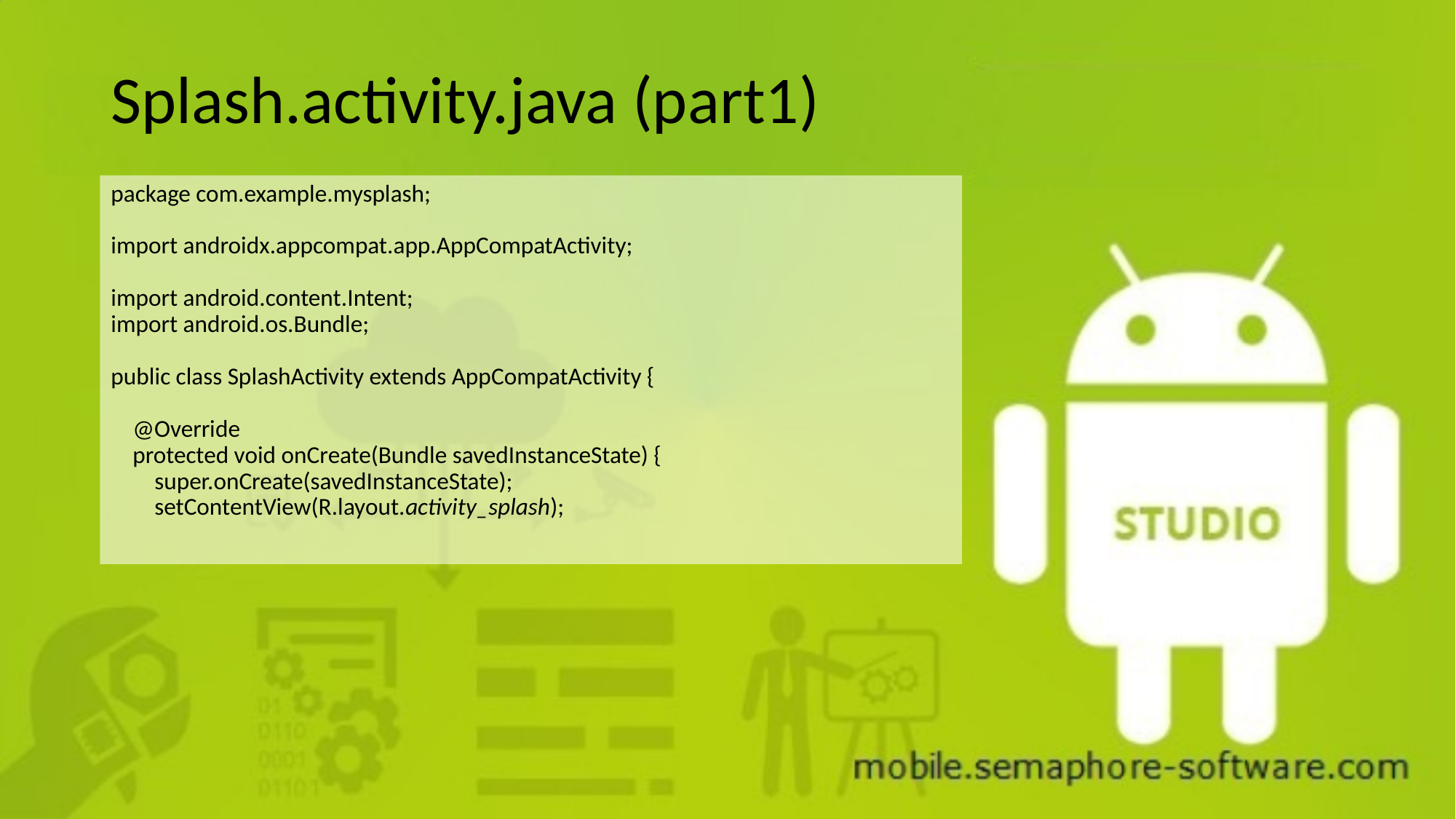

# Splash.activity.java (part1)
package com.example.mysplash;
import androidx.appcompat.app.AppCompatActivity;
import android.content.Intent;
import android.os.Bundle;
public class SplashActivity extends AppCompatActivity {
    @Override
    protected void onCreate(Bundle savedInstanceState) {
        super.onCreate(savedInstanceState);
        setContentView(R.layout.activity_splash);